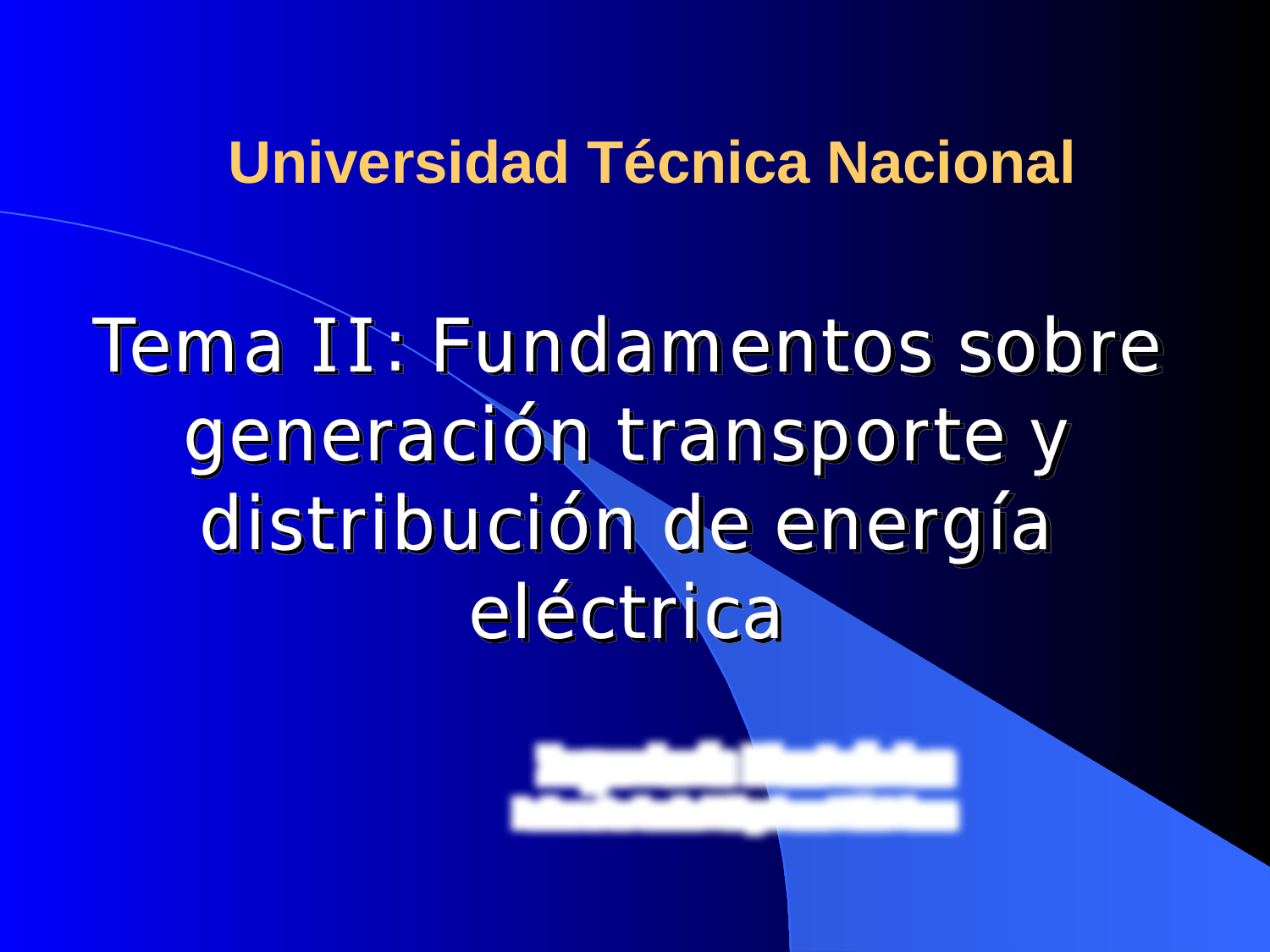

Universidad Técnica Nacional
Tema II: Fundamentos sobre generación transporte y distribución de energía eléctrica
Ingeniería Electrónica
Laboratorio de Máquinas Eléctricas